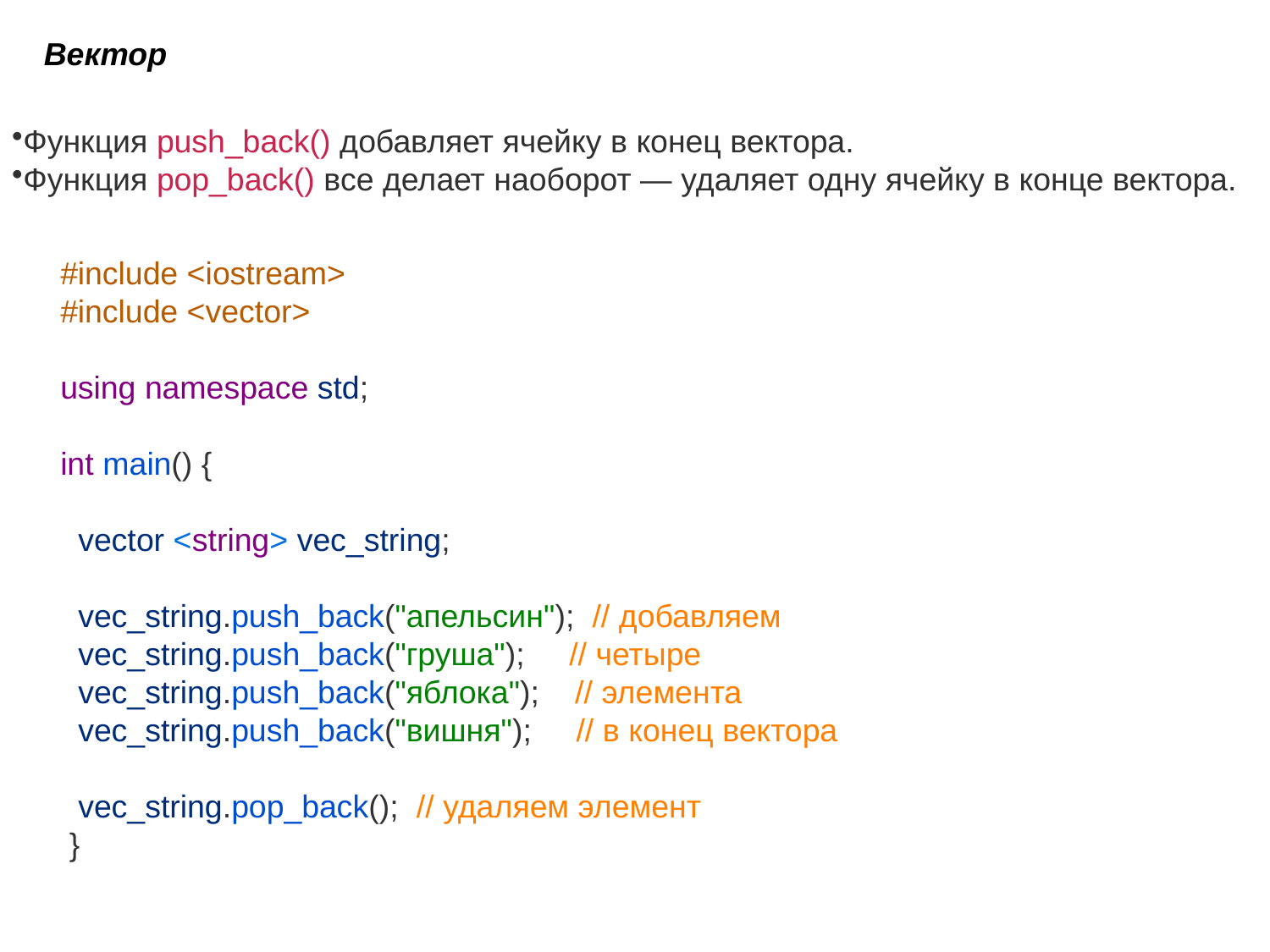

Вектор

Функция push_back() добавляет ячейку в конец вектора.
Функция pop_back() все делает наоборот — удаляет одну ячейку в конце вектора.

#include <iostream>
#include <vector>

using namespace std;

int main() {

  vector <string> vec_string;

  vec_string.push_back("апельсин");  // добавляем
  vec_string.push_back("груша");     // четыре
  vec_string.push_back("яблока");    // элемента
  vec_string.push_back("вишня");     // в конец вектора

  vec_string.pop_back();  // удаляем элемент
 }